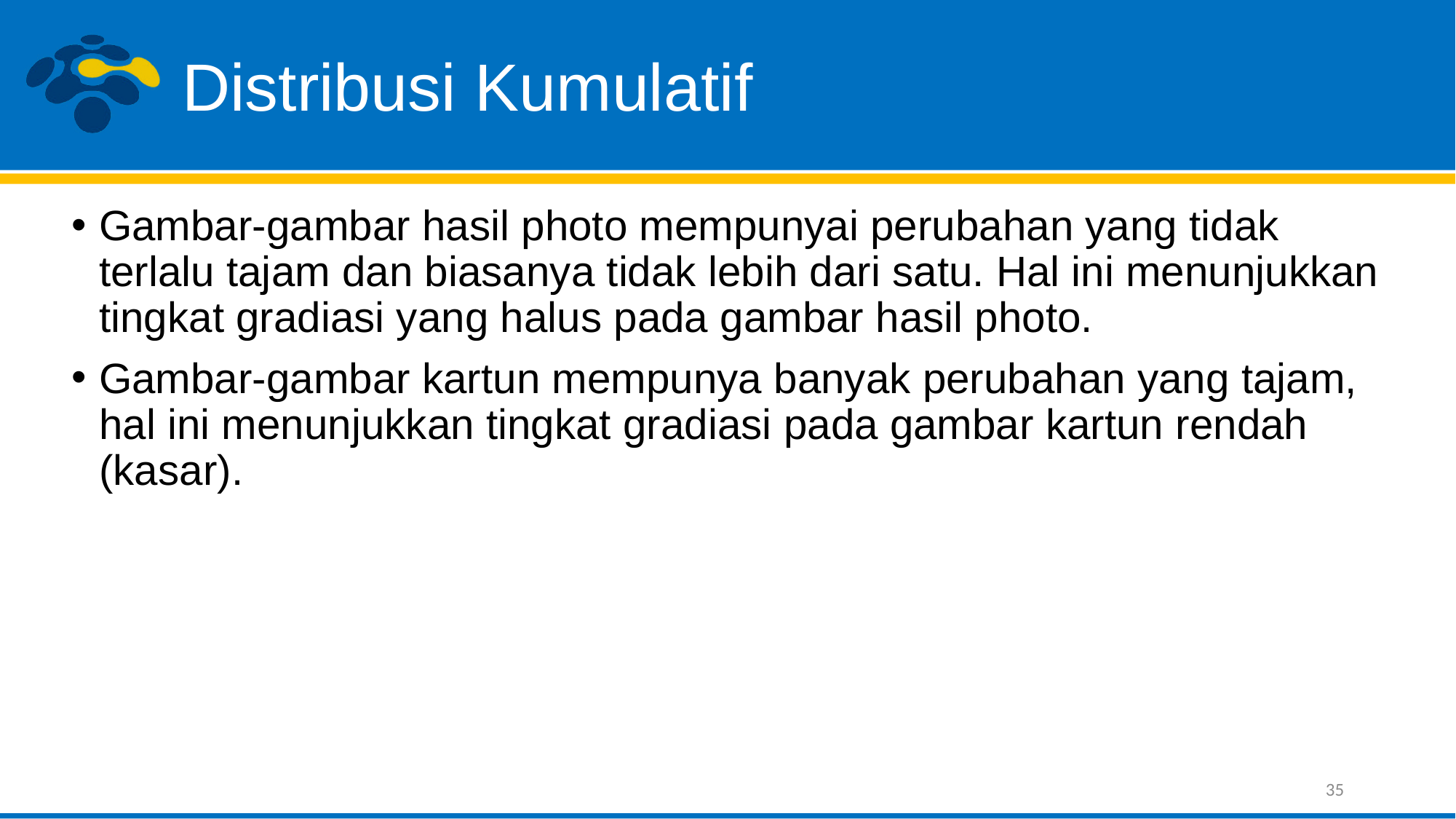

# Distribusi Kumulatif
Gambar-gambar hasil photo mempunyai perubahan yang tidak terlalu tajam dan biasanya tidak lebih dari satu. Hal ini menunjukkan tingkat gradiasi yang halus pada gambar hasil photo.
Gambar-gambar kartun mempunya banyak perubahan yang tajam, hal ini menunjukkan tingkat gradiasi pada gambar kartun rendah (kasar).
35